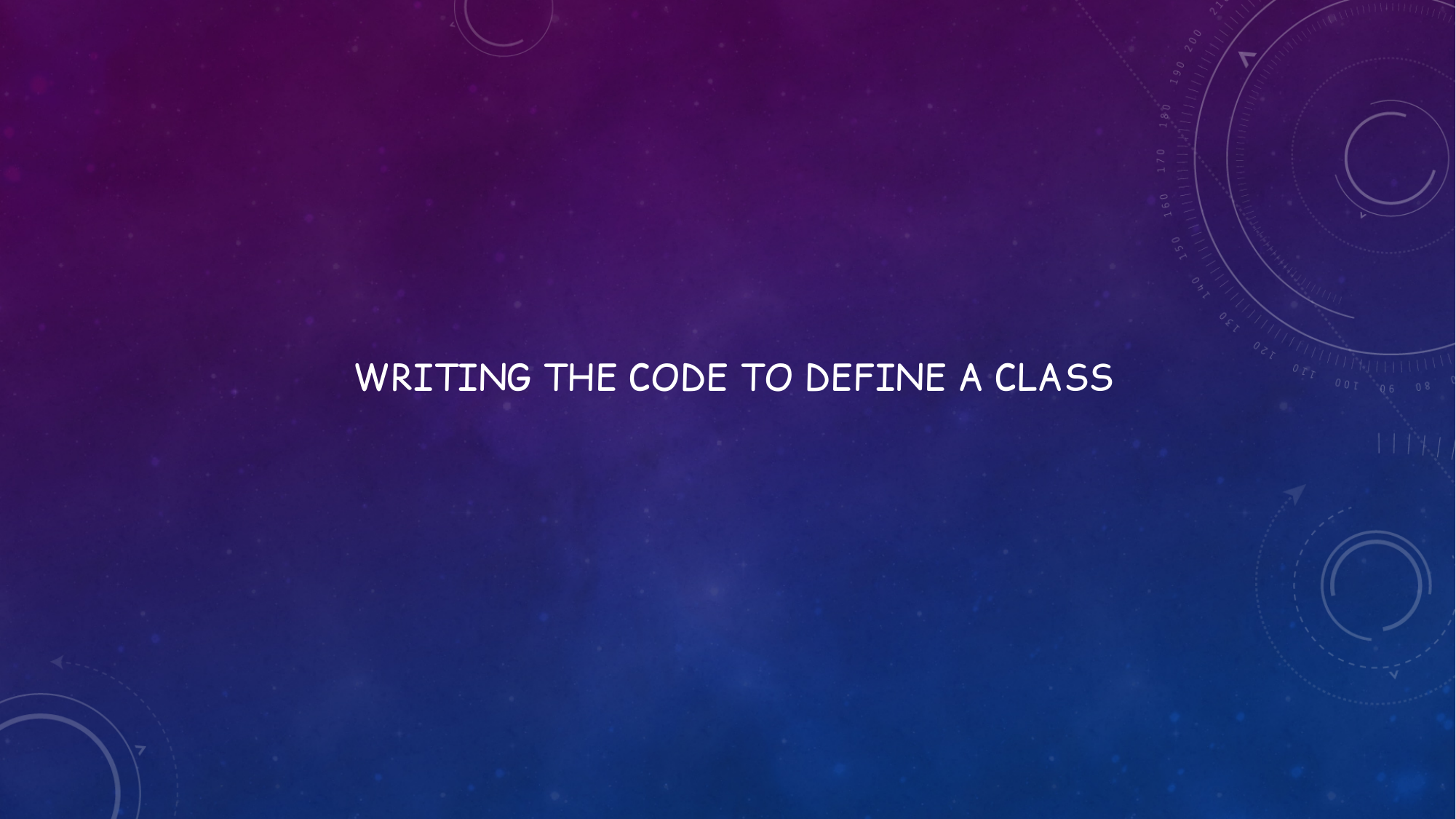

# Writing the code to define a class